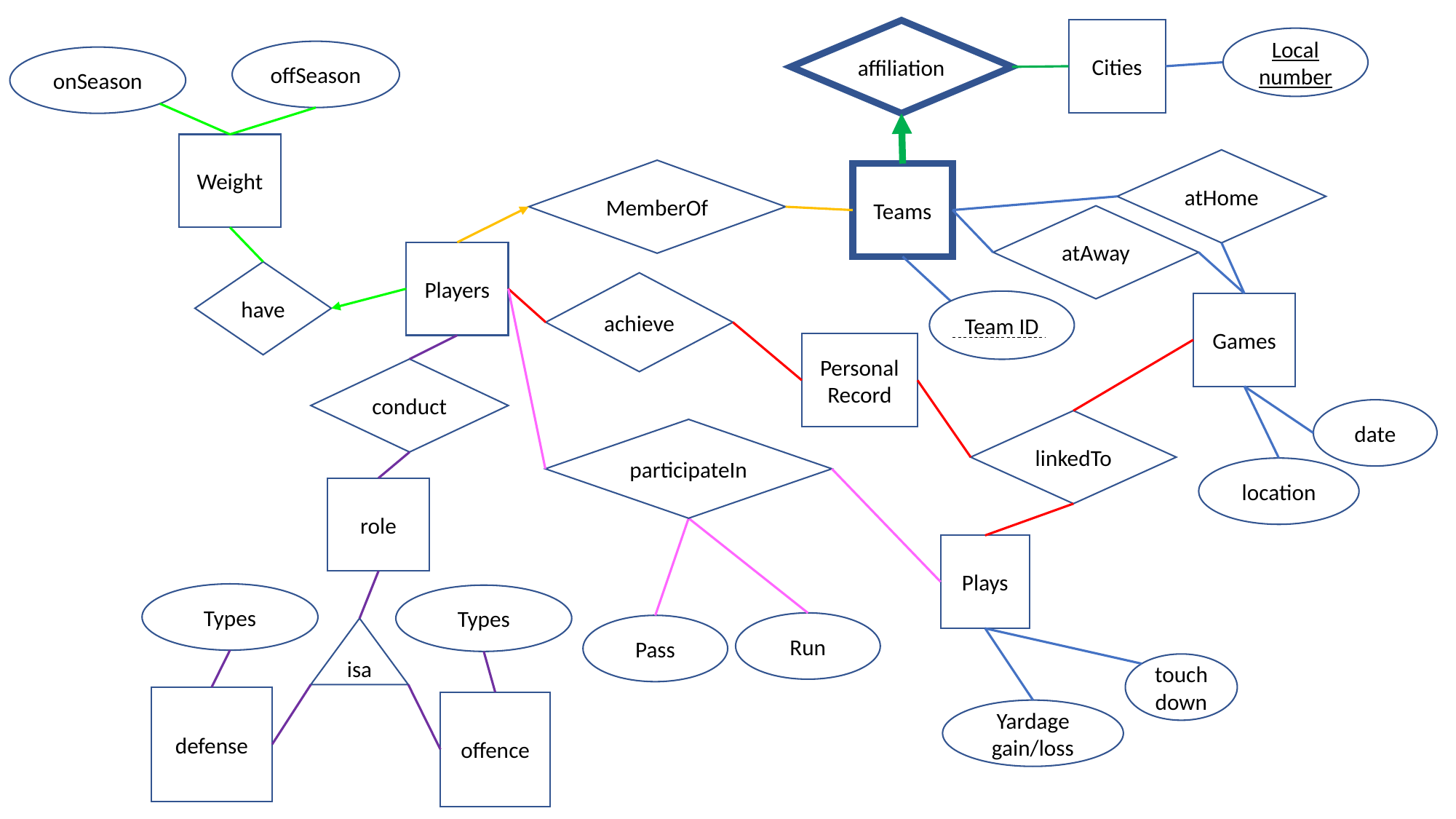

Cities
affiliation
Local number
offSeason
onSeason
Weight
atHome
MemberOf
Teams
atAway
Players
have
achieve
Team ID
Games
Personal Record
conduct
date
linkedTo
participateIn
location
role
Plays
Types
Types
Run
Pass
isa
touchdown
defense
offence
Yardage gain/loss